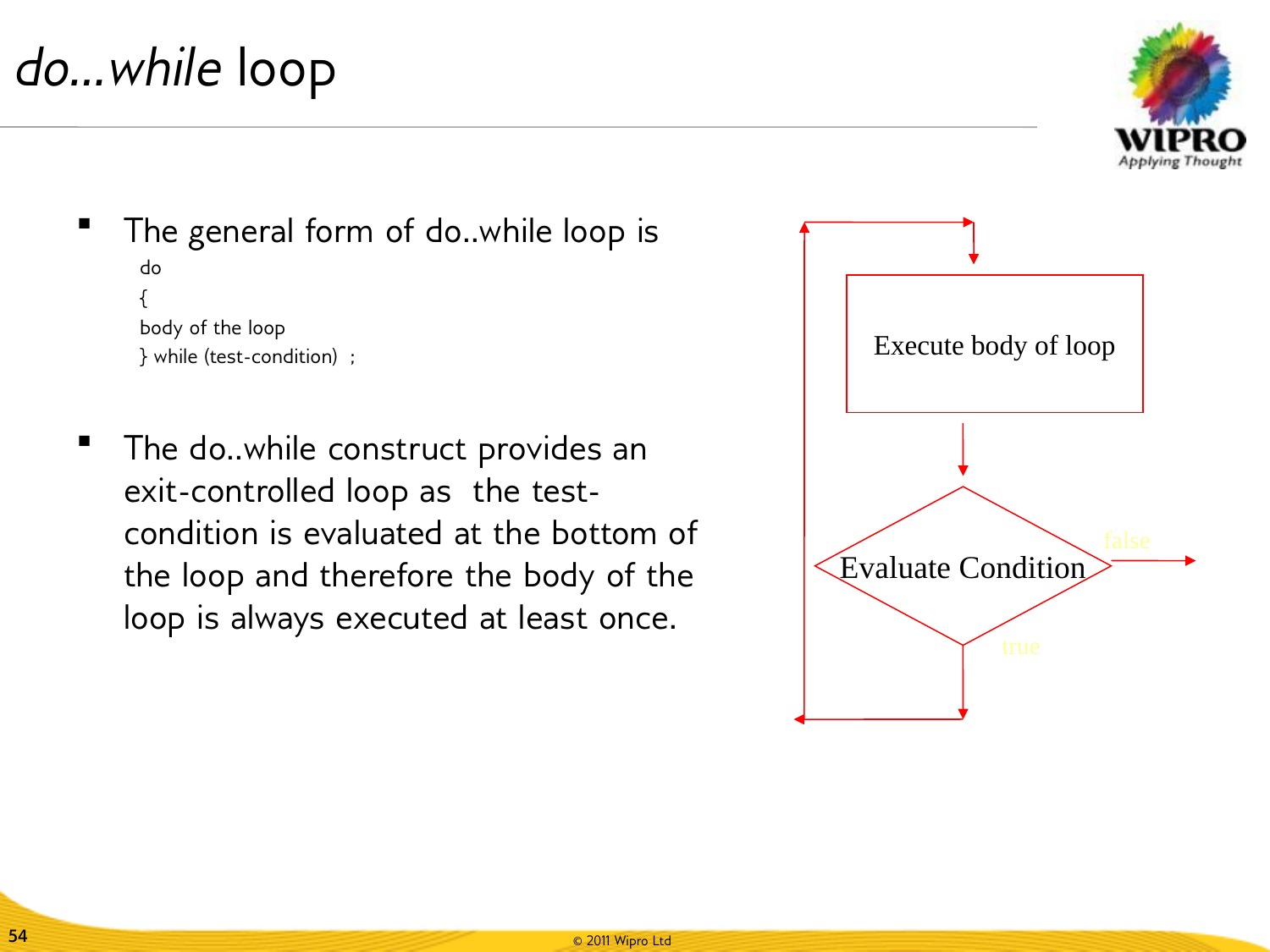

do…while loop
The general form of do..while loop is
do
{
body of the loop
} while (test-condition)  ;

The do..while construct provides an exit-controlled loop as  the test-condition is evaluated at the bottom of the loop and therefore the body of the loop is always executed at least once.

Execute body of loop

Evaluate Condition
false

true